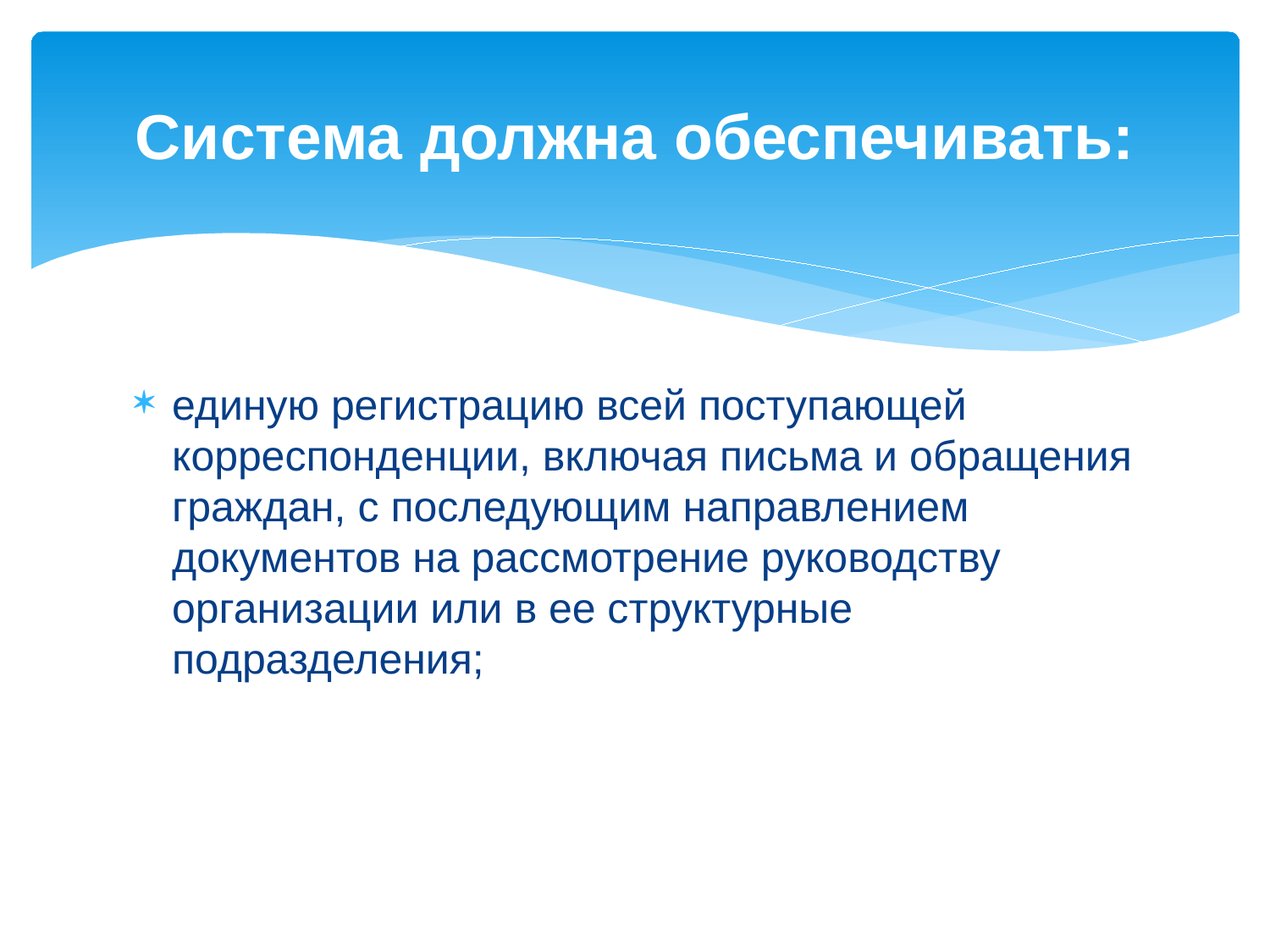

# Система должна обеспечивать:
единую регистрацию всей поступающей корреспонденции, включая письма и обращения граждан, с последующим направлением документов на рассмотрение руководству организации или в ее структурные подразделения;